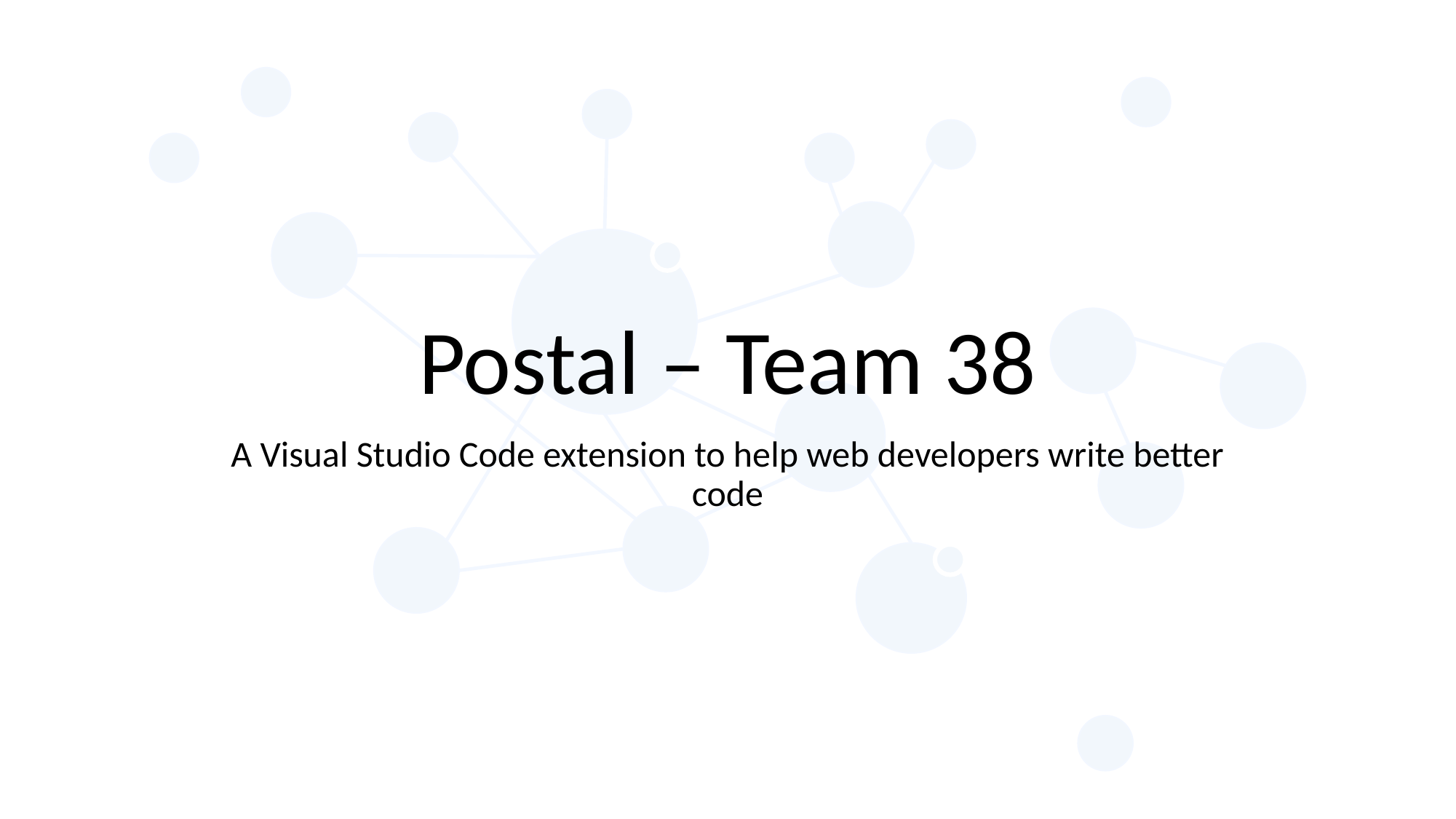

# Postal – Team 38
A Visual Studio Code extension to help web developers write better code